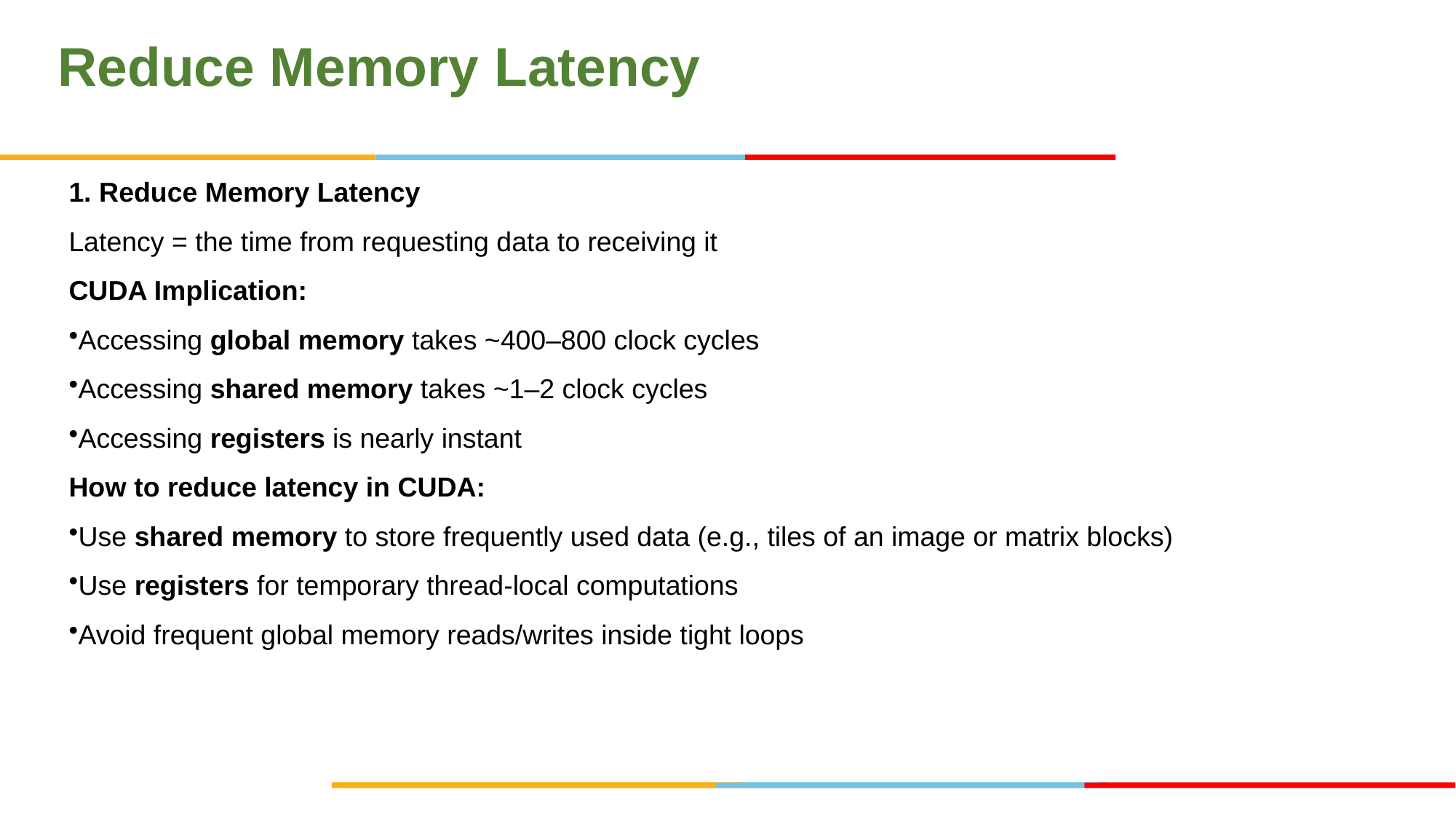

# Reduce Memory Latency
1. Reduce Memory Latency
Latency = the time from requesting data to receiving it
CUDA Implication:
Accessing global memory takes ~400–800 clock cycles
Accessing shared memory takes ~1–2 clock cycles
Accessing registers is nearly instant
How to reduce latency in CUDA:
Use shared memory to store frequently used data (e.g., tiles of an image or matrix blocks)
Use registers for temporary thread-local computations
Avoid frequent global memory reads/writes inside tight loops